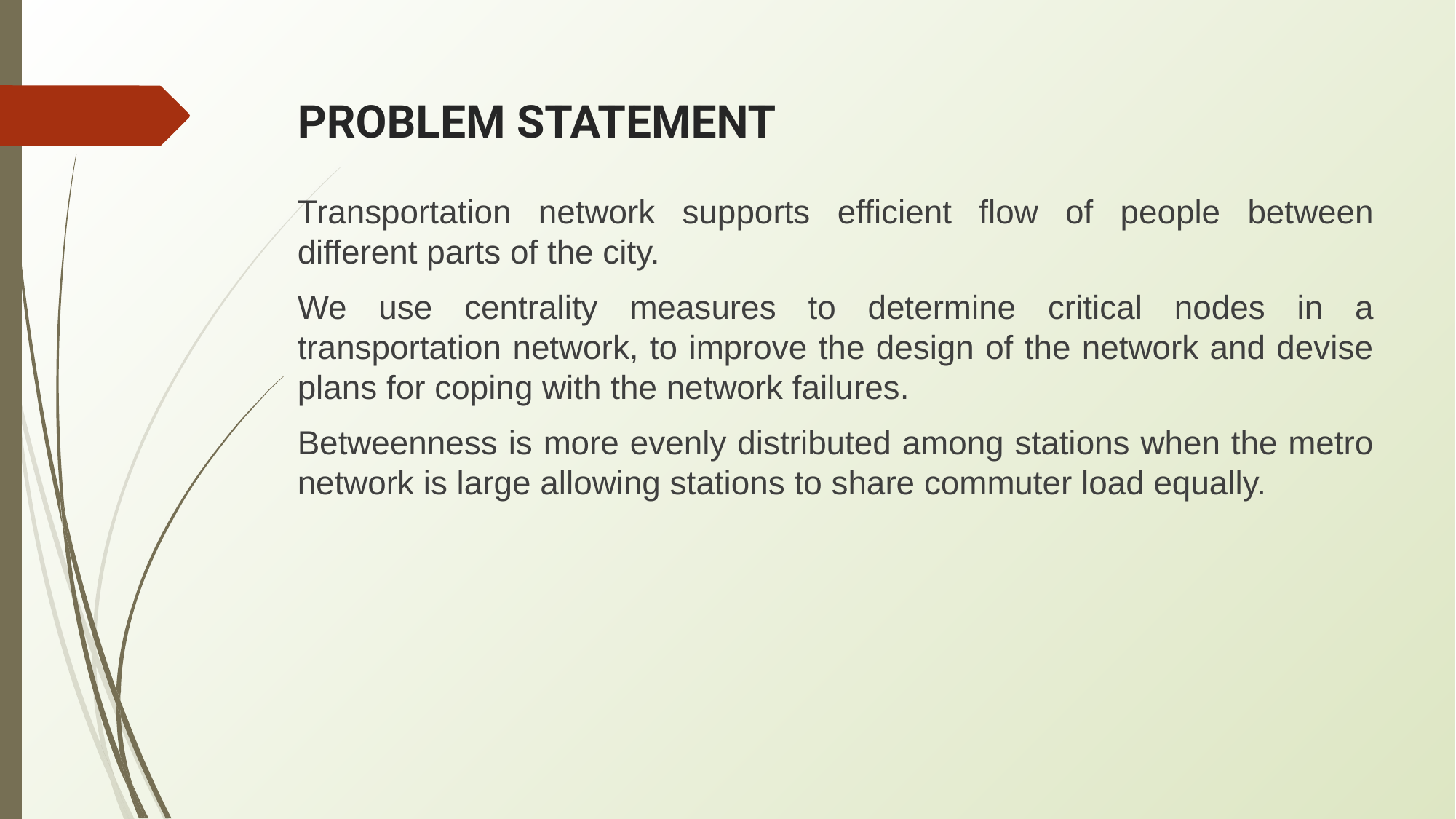

# PROBLEM STATEMENT
Transportation network supports efficient flow of people between different parts of the city.
We use centrality measures to determine critical nodes in a transportation network, to improve the design of the network and devise plans for coping with the network failures.
Betweenness is more evenly distributed among stations when the metro network is large allowing stations to share commuter load equally.